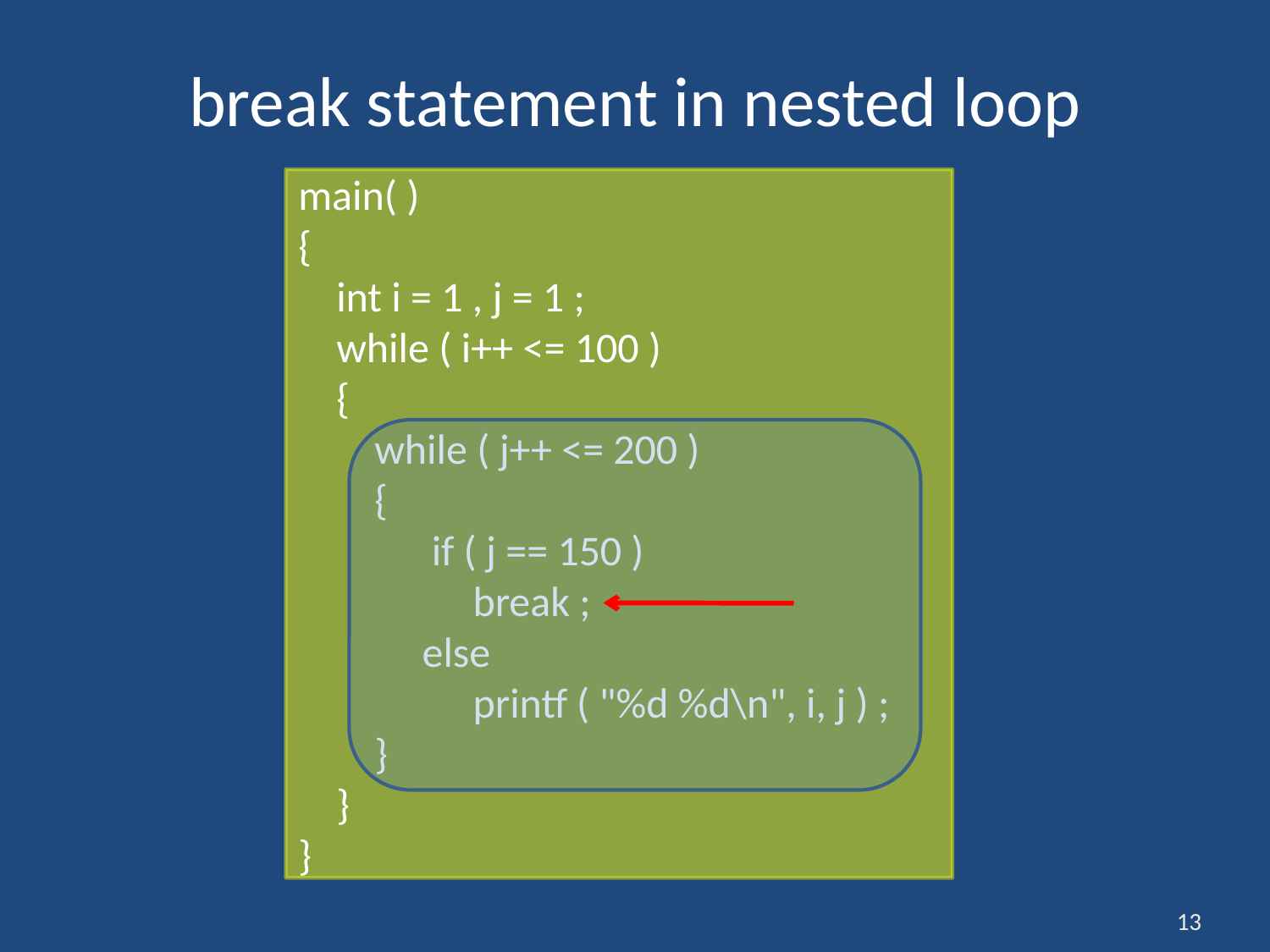

# break statement in nested loop
main( )
{
    int i = 1 , j = 1 ;
    while ( i++ <= 100 )
    {
        while ( j++ <= 200 )
        {
              if ( j == 150 )
	     break ;
             else
	     printf ( "%d %d\n", i, j ) ;
        }
    }
}